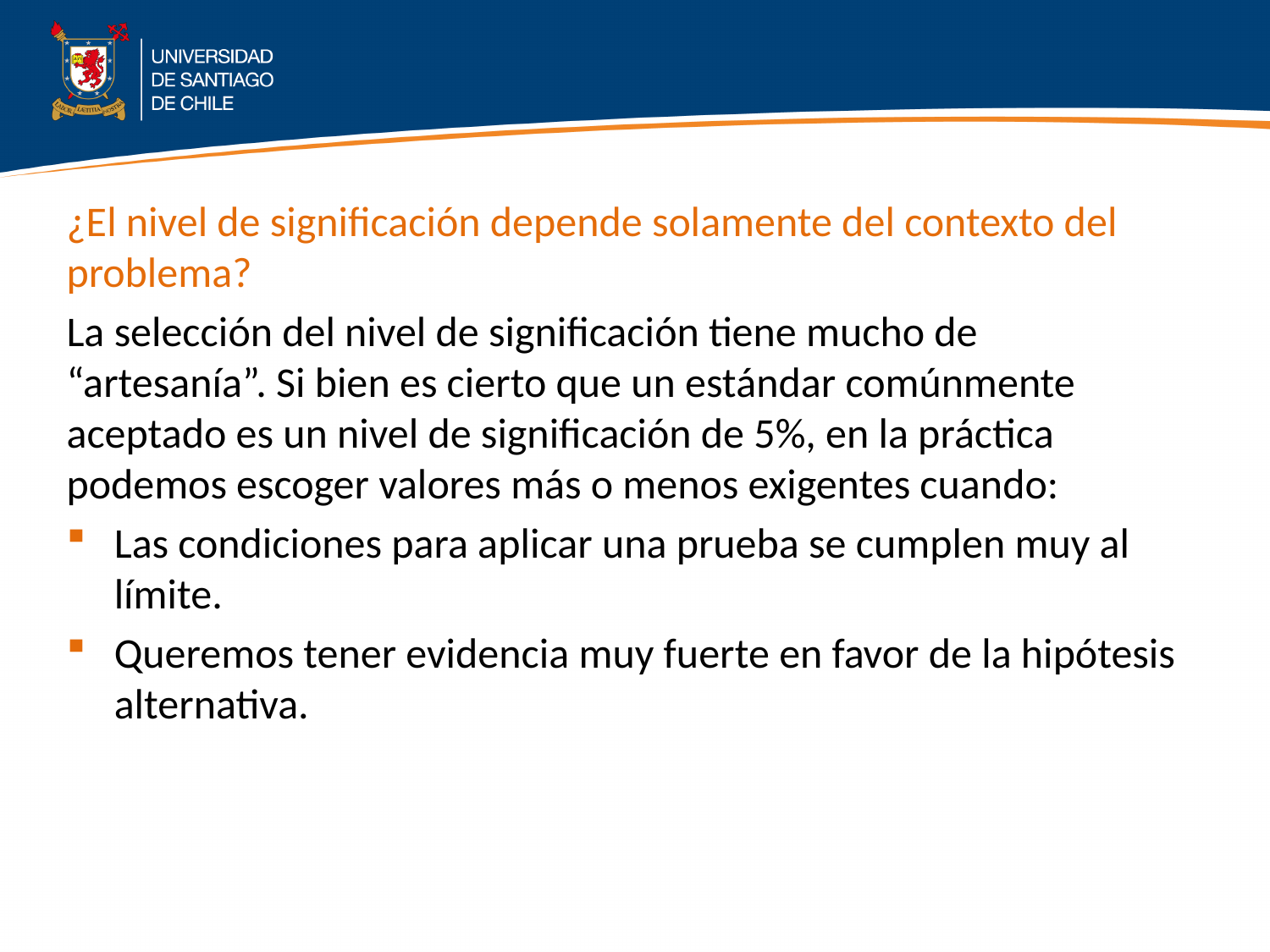

¿El nivel de significación depende solamente del contexto del problema?
La selección del nivel de significación tiene mucho de “artesanía”. Si bien es cierto que un estándar comúnmente aceptado es un nivel de significación de 5%, en la práctica podemos escoger valores más o menos exigentes cuando:
Las condiciones para aplicar una prueba se cumplen muy al límite.
Queremos tener evidencia muy fuerte en favor de la hipótesis alternativa.